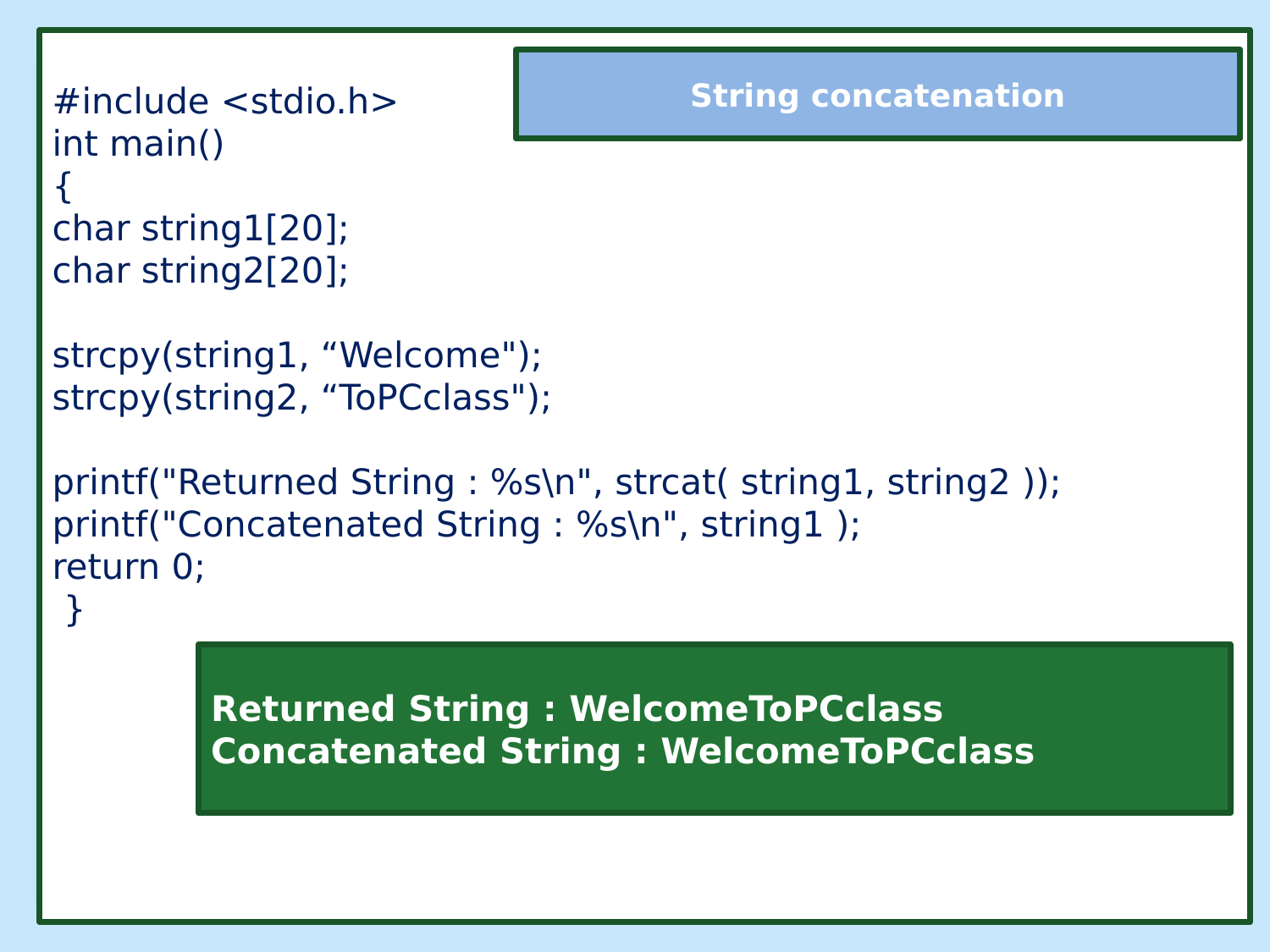

#include <stdio.h>
int main()
{
char string1[20];
char string2[20];

strcpy(string1, “Welcome");
strcpy(string2, “ToPCclass");

printf("Returned String : %s\n", strcat( string1, string2 )); printf("Concatenated String : %s\n", string1 );
return 0;
 }
String concatenation
#

Returned String : WelcomeToPCclass
Concatenated String : WelcomeToPCclass
© Oxford University Press 2013. All rights reserved.